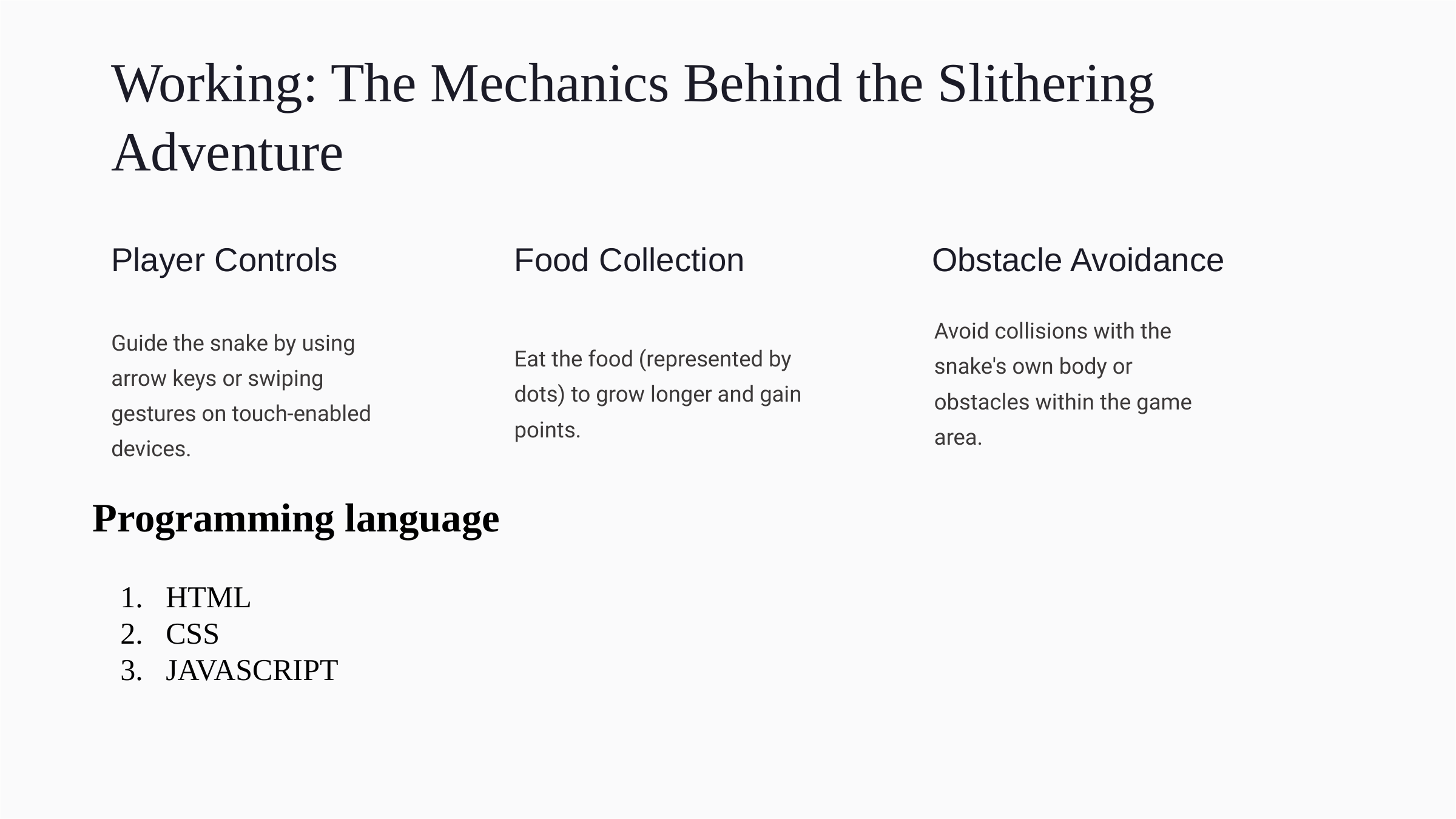

Working: The Mechanics Behind the Slithering Adventure
Player Controls
Food Collection
Obstacle Avoidance
Avoid collisions with the snake's own body or obstacles within the game area.
Guide the snake by using arrow keys or swiping gestures on touch-enabled devices.
Eat the food (represented by dots) to grow longer and gain points.
Programming language
HTML
CSS
JAVASCRIPT